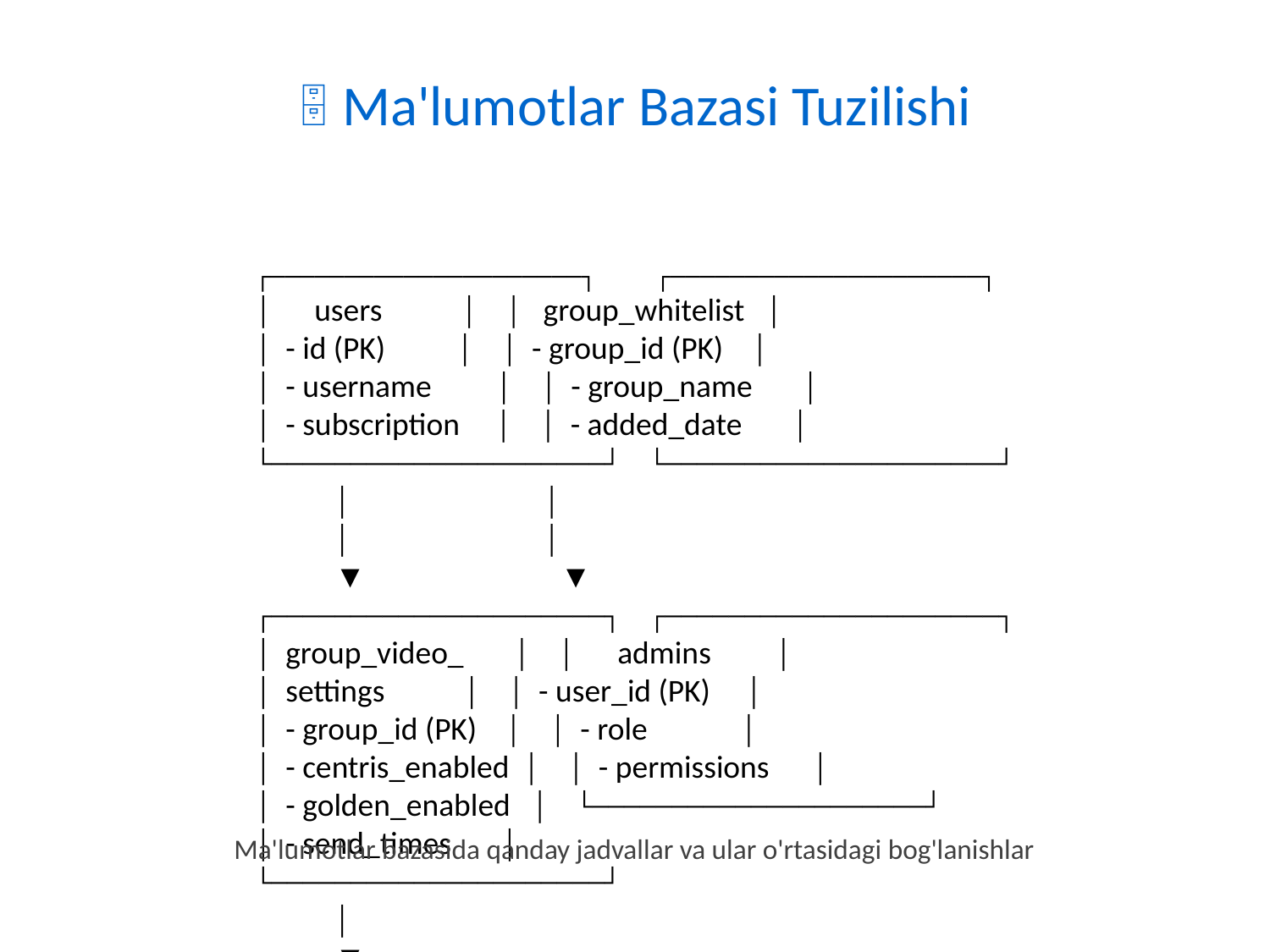

🗄️ Ma'lumotlar Bazasi Tuzilishi
┌─────────────────────┐    ┌─────────────────────┐
│      users           │    │   group_whitelist   │
│  - id (PK)          │    │  - group_id (PK)    │
│  - username         │    │  - group_name       │
│  - subscription     │    │  - added_date       │
└─────────────────────┘    └─────────────────────┘
           │                           │
           │                           │
           ▼                           ▼
┌─────────────────────┐    ┌─────────────────────┐
│  group_video_       │    │      admins         │
│  settings           │    │  - user_id (PK)     │
│  - group_id (PK)    │    │  - role             │
│  - centris_enabled  │    │  - permissions      │
│  - golden_enabled   │    └─────────────────────┘
│  - send_times       │
└─────────────────────┘
           │
           ▼
┌─────────────────────┐    ┌─────────────────────┐
│      seasons        │    │      videos         │
│  - id (PK)          │    │  - id (PK)          │
│  - name             │    │  - season_id (FK)   │
│  - project          │    │  - url              │
└─────────────────────┘    └─────────────────────┘
Ma'lumotlar bazasida qanday jadvallar va ular o'rtasidagi bog'lanishlar